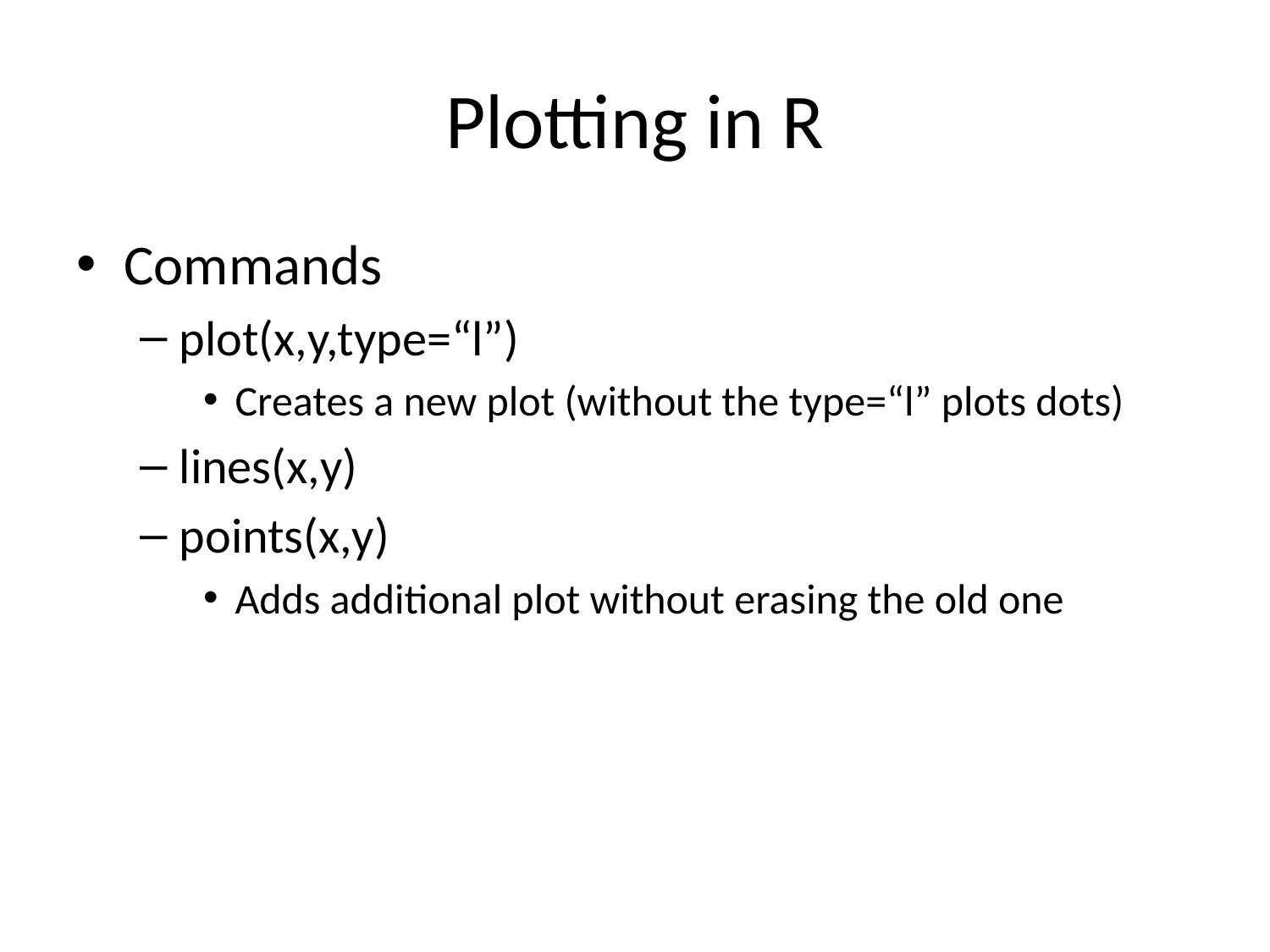

# Plotting in R
Commands
plot(x,y,type=“l”)
Creates a new plot (without the type=“l” plots dots)
lines(x,y)
points(x,y)
Adds additional plot without erasing the old one